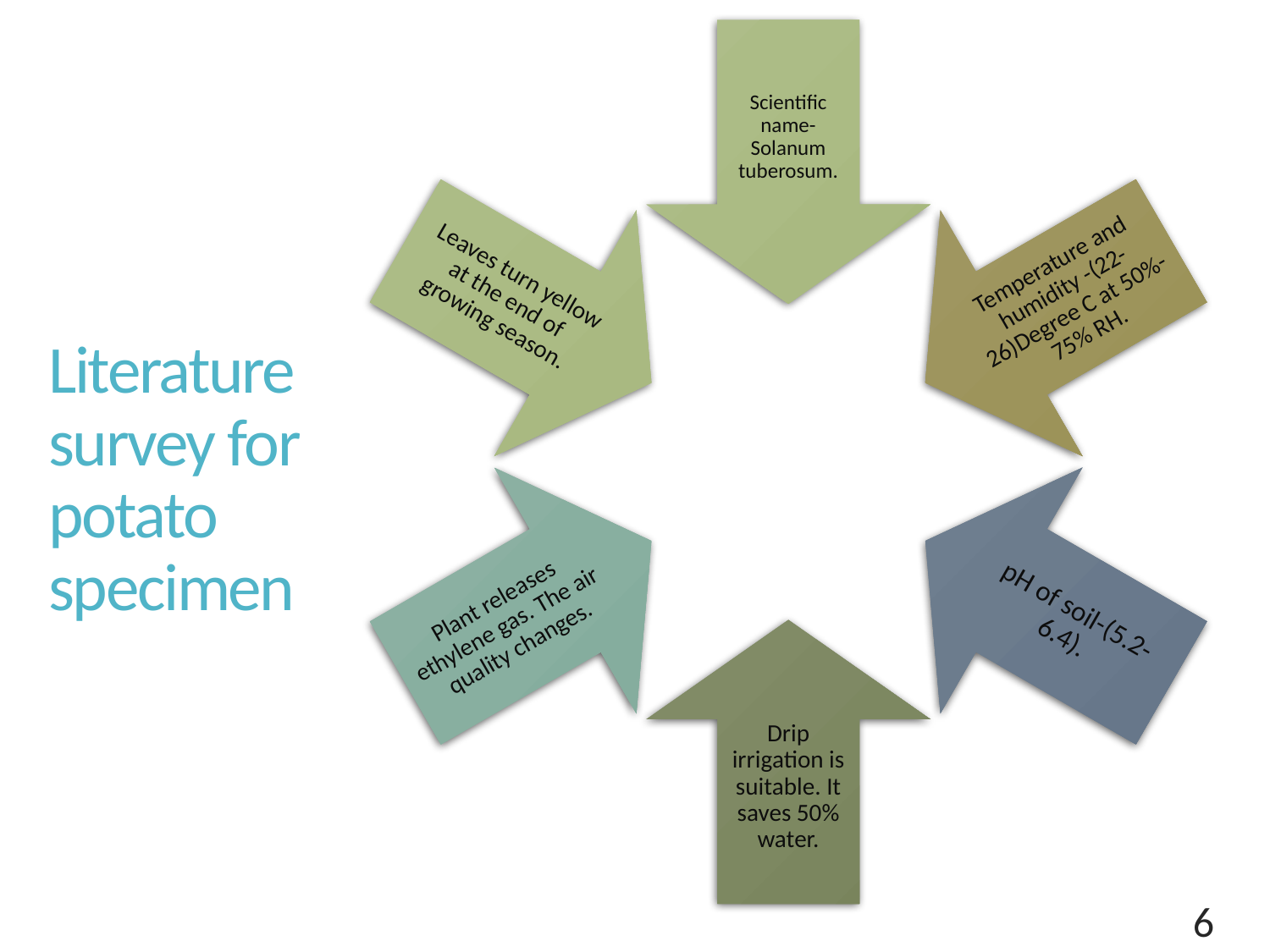

Scientific name- Solanum tuberosum.
Temperature and humidity -(22-26)Degree C at 50%-75% RH.
pH of soil-(5.2-6.4).
Drip irrigation is suitable. It saves 50% water.
Plant releases ethylene gas. The air quality changes.
Leaves turn yellow at the end of growing season.
# Literature survey for potato specimen
6